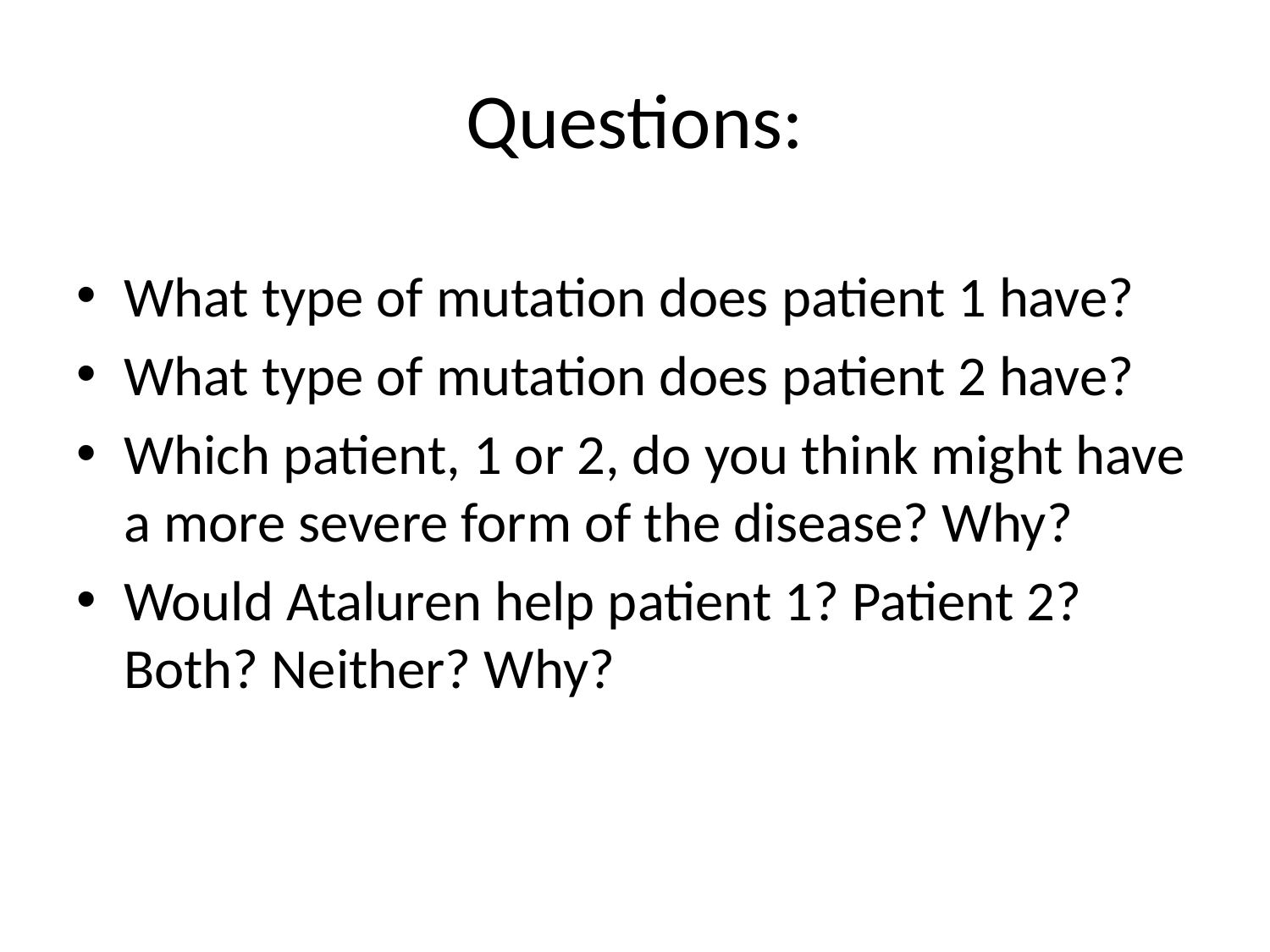

# Questions:
What type of mutation does patient 1 have?
What type of mutation does patient 2 have?
Which patient, 1 or 2, do you think might have a more severe form of the disease? Why?
Would Ataluren help patient 1? Patient 2? Both? Neither? Why?